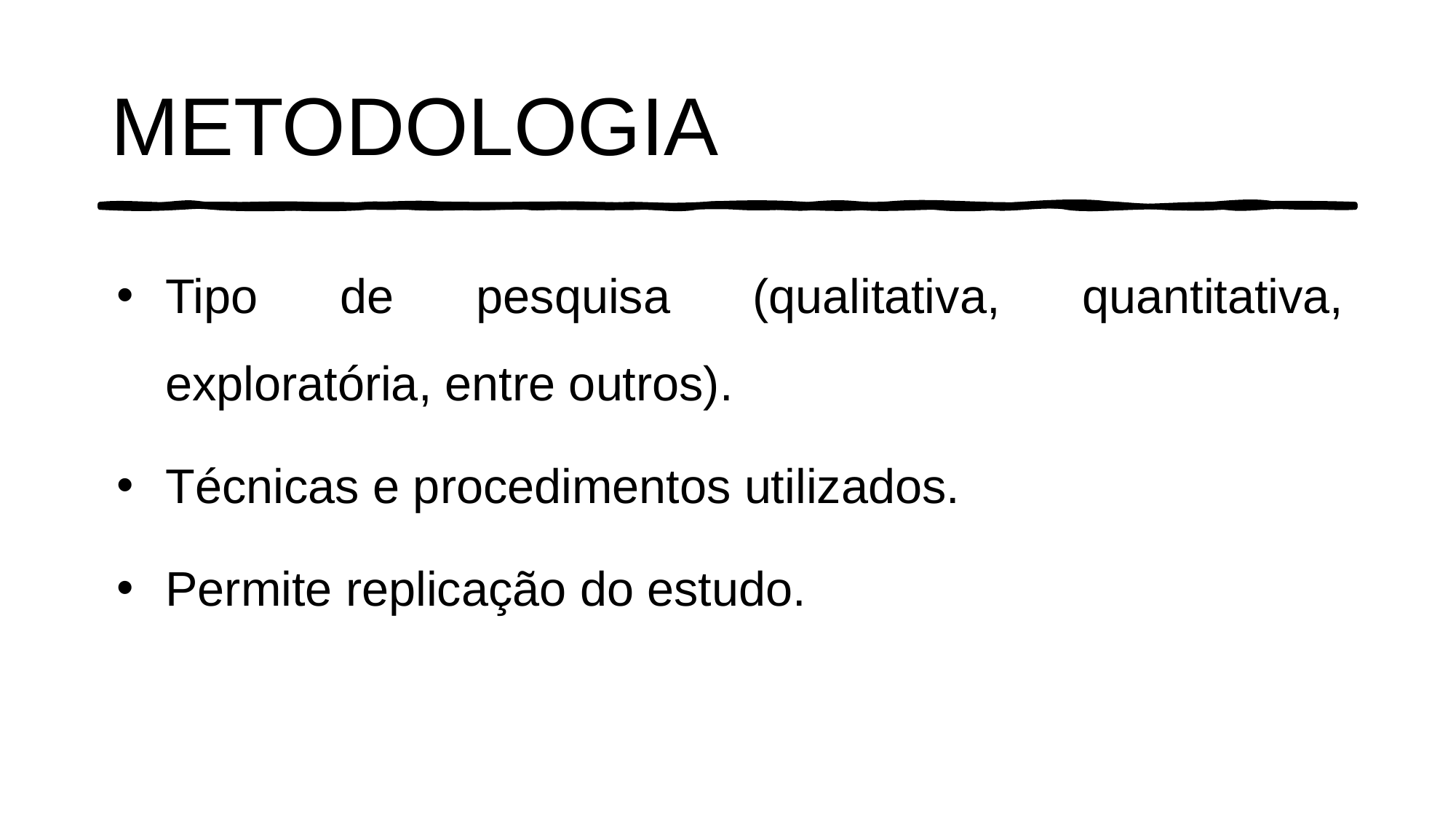

# METODOLOGIA
Tipo de pesquisa (qualitativa, quantitativa, exploratória, entre outros).
Técnicas e procedimentos utilizados.
Permite replicação do estudo.